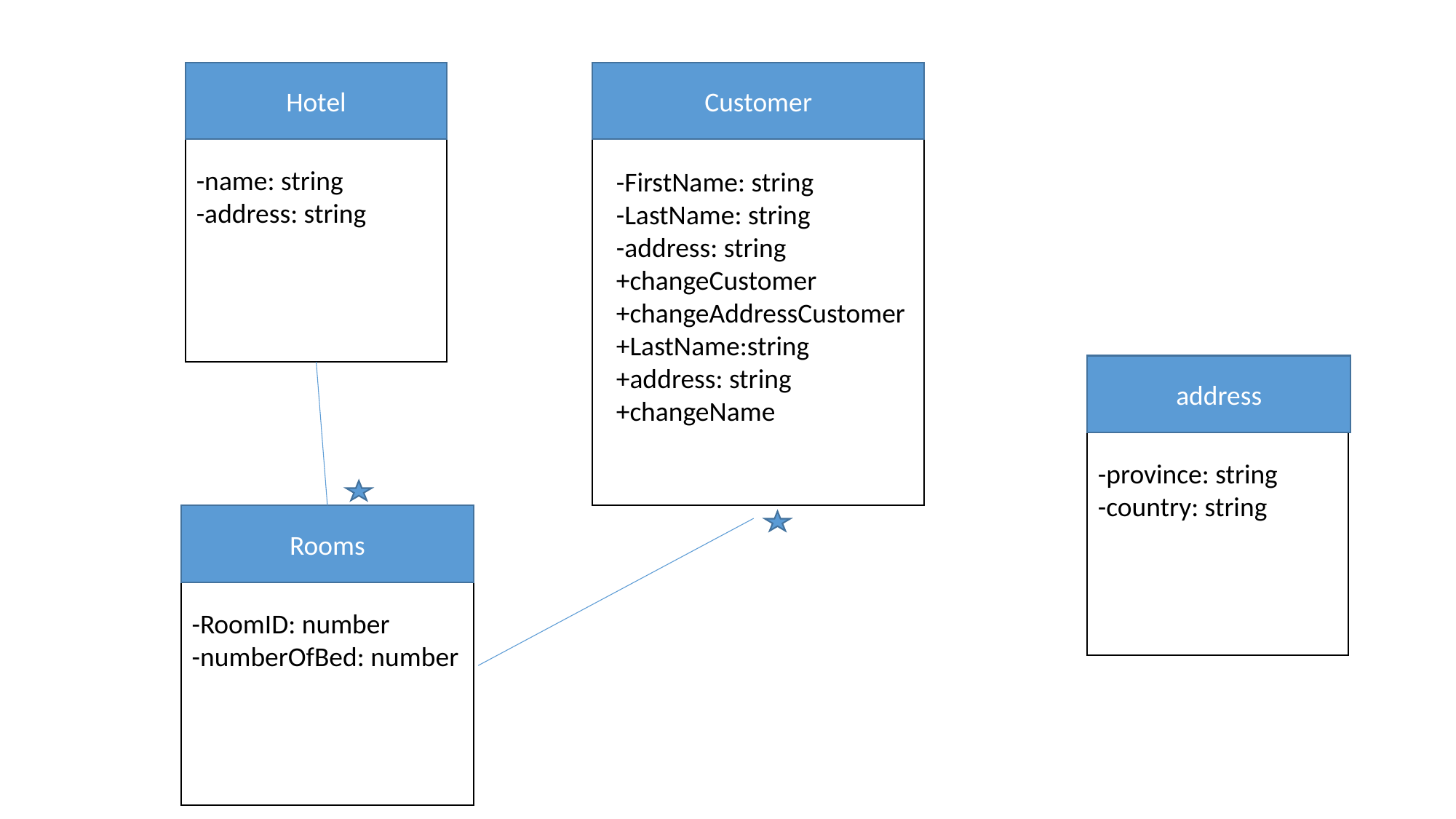

-name: string
-address: string

Hotel

Customer
-FirstName: string
-LastName: string
-address: string
+changeCustomer
+changeAddressCustomer
+LastName:string
+address: string
+changeName
-province: string
-country: string

address

-RoomID: number
-numberOfBed: number

Rooms